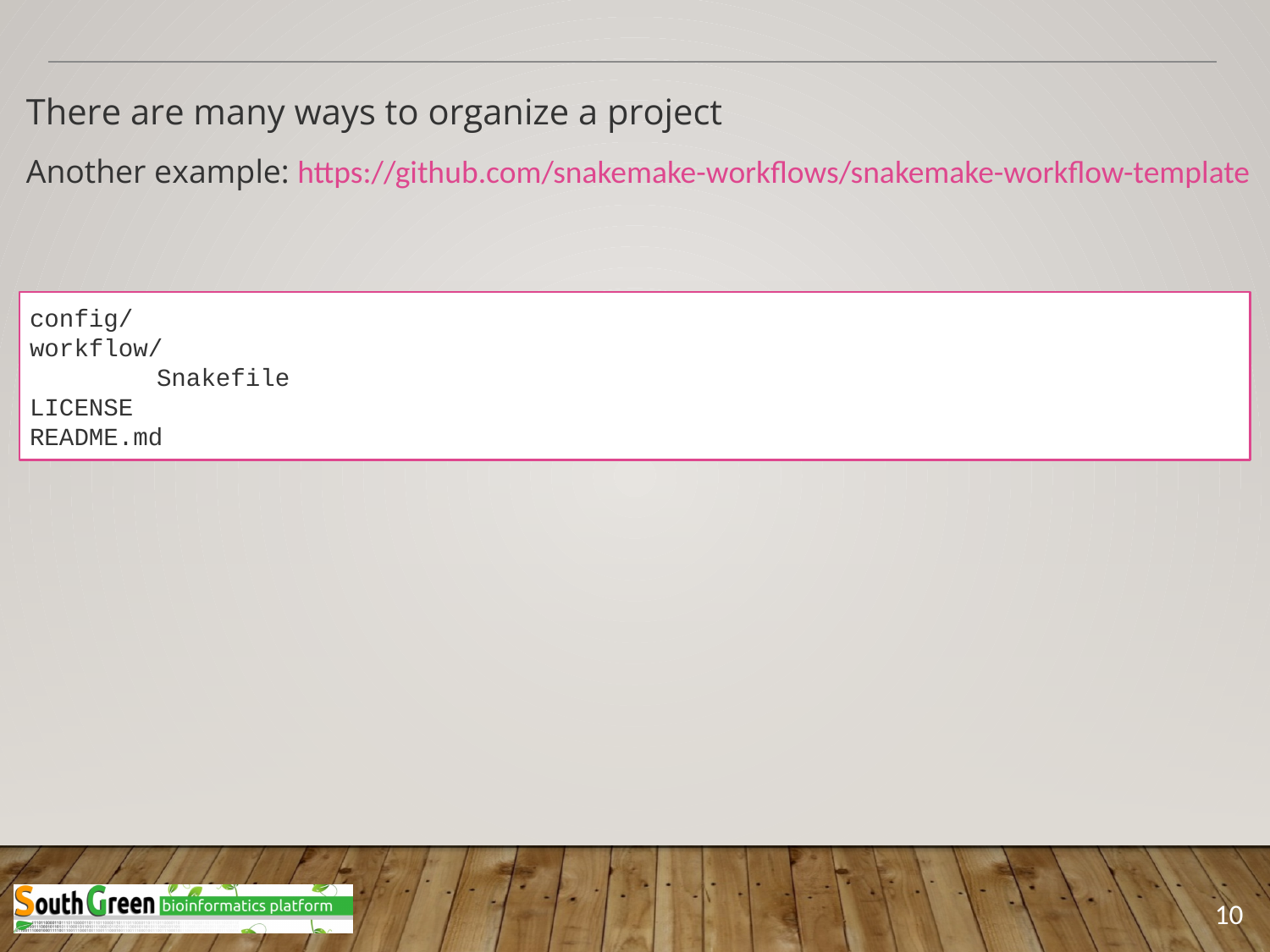

There are many ways to organize a project
Another example: https://github.com/snakemake-workflows/snakemake-workflow-template
config/
workflow/
	Snakefile
LICENSE
README.md
10